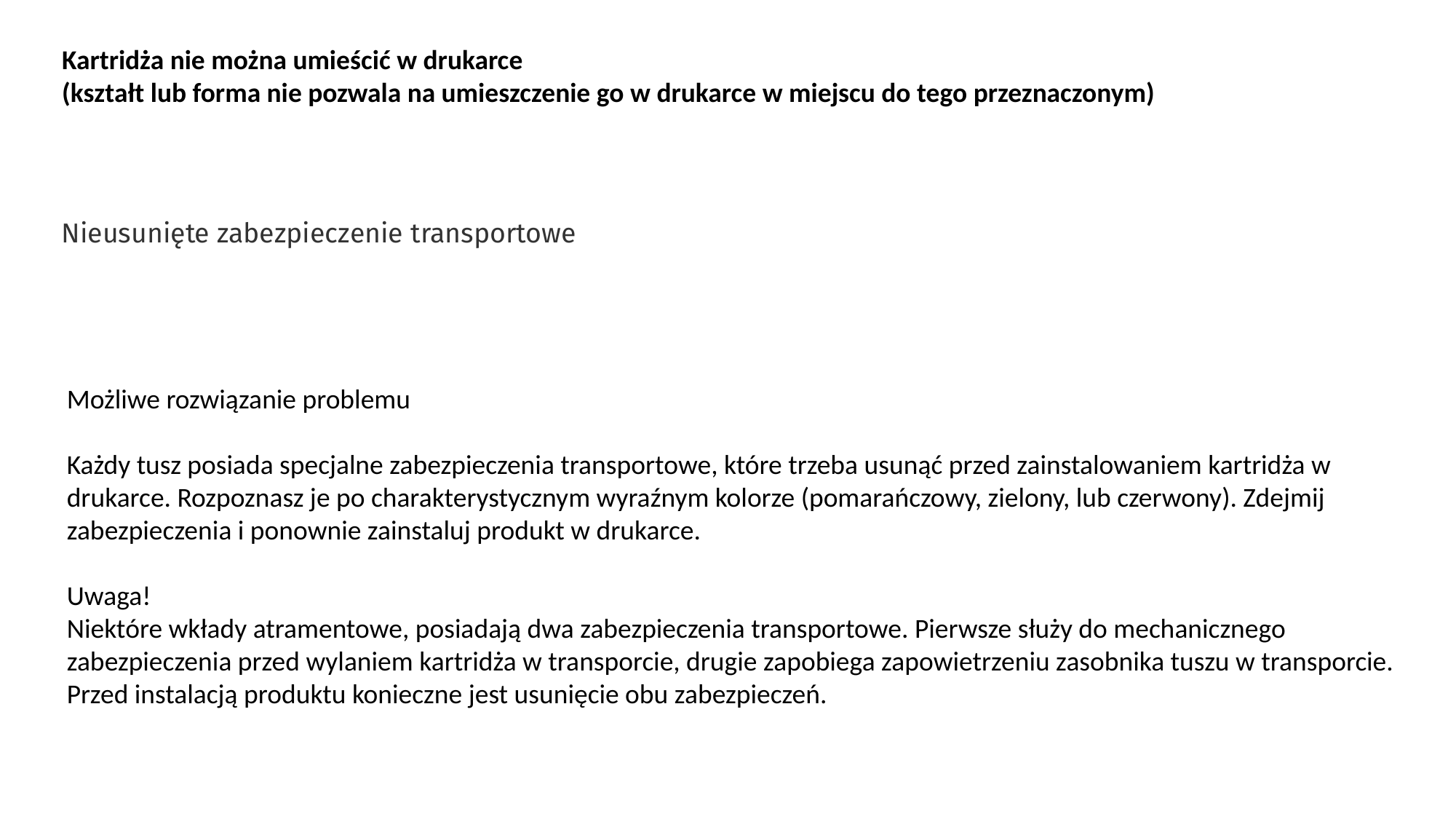

Kartridża nie można umieścić w drukarce
(kształt lub forma nie pozwala na umieszczenie go w drukarce w miejscu do tego przeznaczonym)
 Nieusunięte zabezpieczenie transportowe
Możliwe rozwiązanie problemu

Każdy tusz posiada specjalne zabezpieczenia transportowe, które trzeba usunąć przed zainstalowaniem kartridża w drukarce. Rozpoznasz je po charakterystycznym wyraźnym kolorze (pomarańczowy, zielony, lub czerwony). Zdejmij zabezpieczenia i ponownie zainstaluj produkt w drukarce.

Uwaga!
Niektóre wkłady atramentowe, posiadają dwa zabezpieczenia transportowe. Pierwsze służy do mechanicznego zabezpieczenia przed wylaniem kartridża w transporcie, drugie zapobiega zapowietrzeniu zasobnika tuszu w transporcie. Przed instalacją produktu konieczne jest usunięcie obu zabezpieczeń.